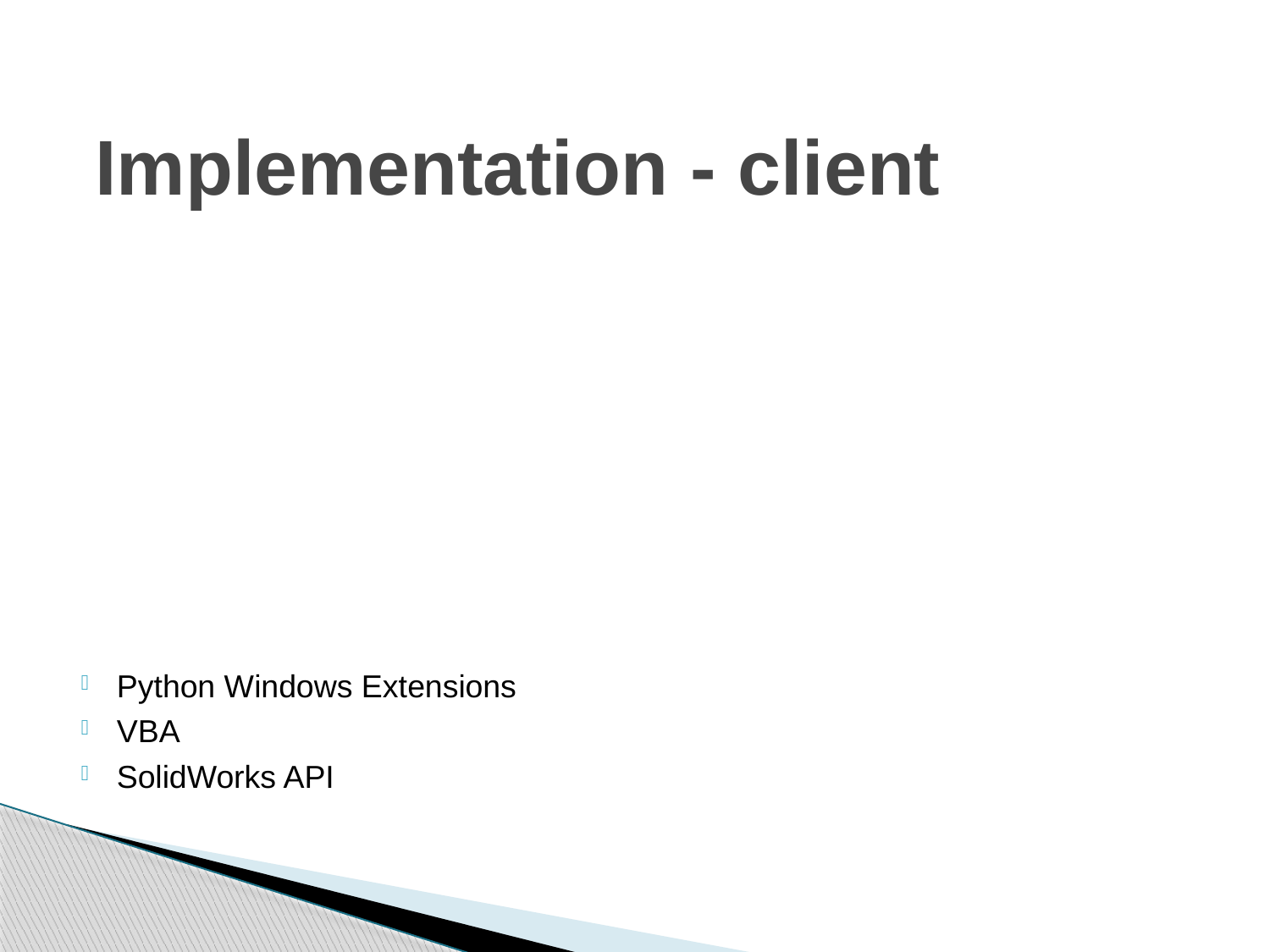

# Implementation - client

Python Windows Extensions
VBA
SolidWorks API